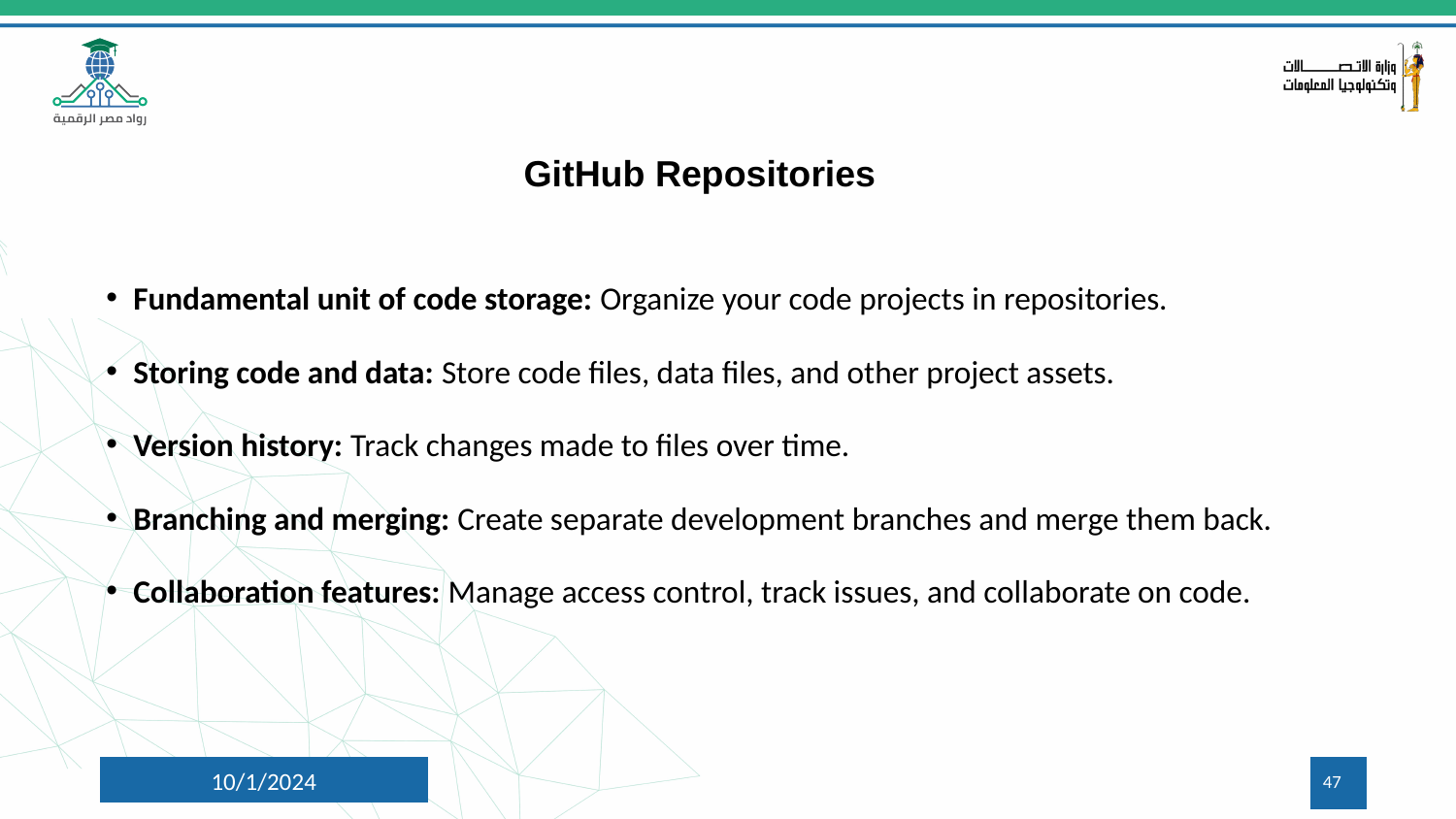

GitHub Repositories
Fundamental unit of code storage: Organize your code projects in repositories.
Storing code and data: Store code files, data files, and other project assets.
Version history: Track changes made to files over time.
Branching and merging: Create separate development branches and merge them back.
Collaboration features: Manage access control, track issues, and collaborate on code.
10/1/2024

47